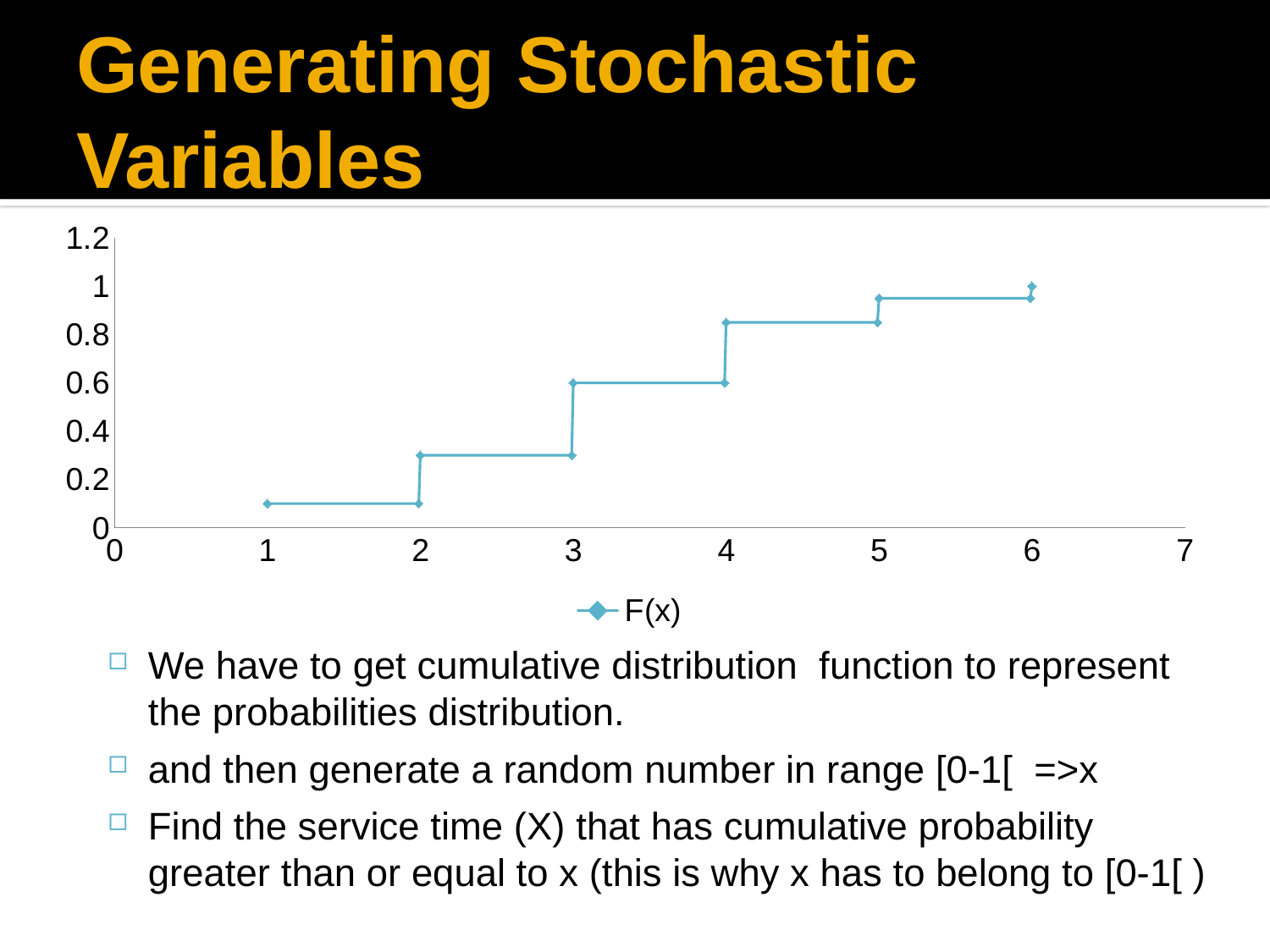

# Generating Stochastic Variables

### Chart

| Category | F(x) |
|---|---|
We have to get cumulative distribution  function to represent the probabilities distribution.
and then generate a random number in range [0-1[  =>x
Find the service time (X) that has cumulative probability greater than or equal to x (this is why x has to belong to [0-1[ )